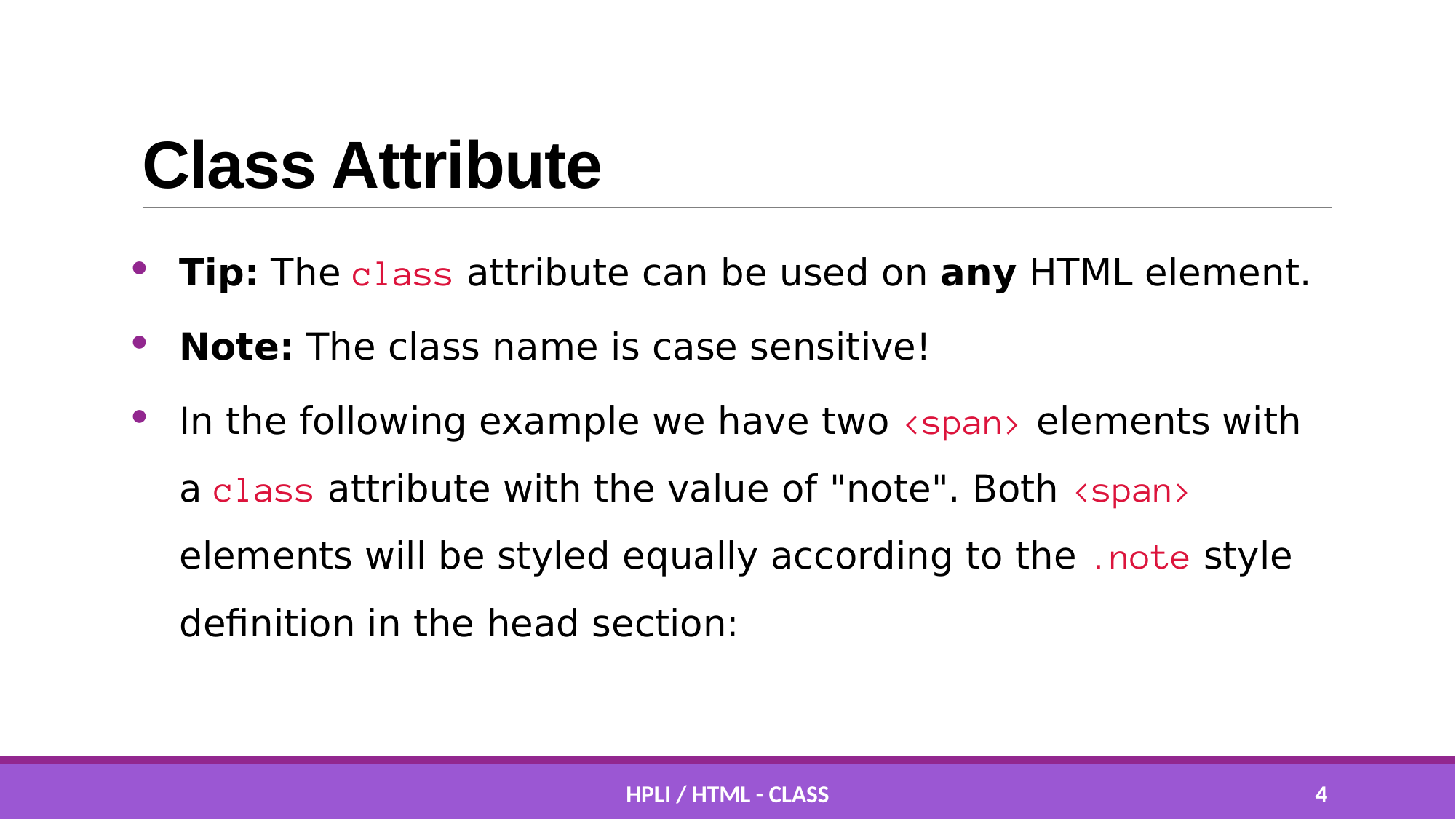

# Class Attribute
Tip: The class attribute can be used on any HTML element.
Note: The class name is case sensitive!
In the following example we have two <span> elements with a class attribute with the value of "note". Both <span> elements will be styled equally according to the .note style definition in the head section:
HPLI / HTML - class
4